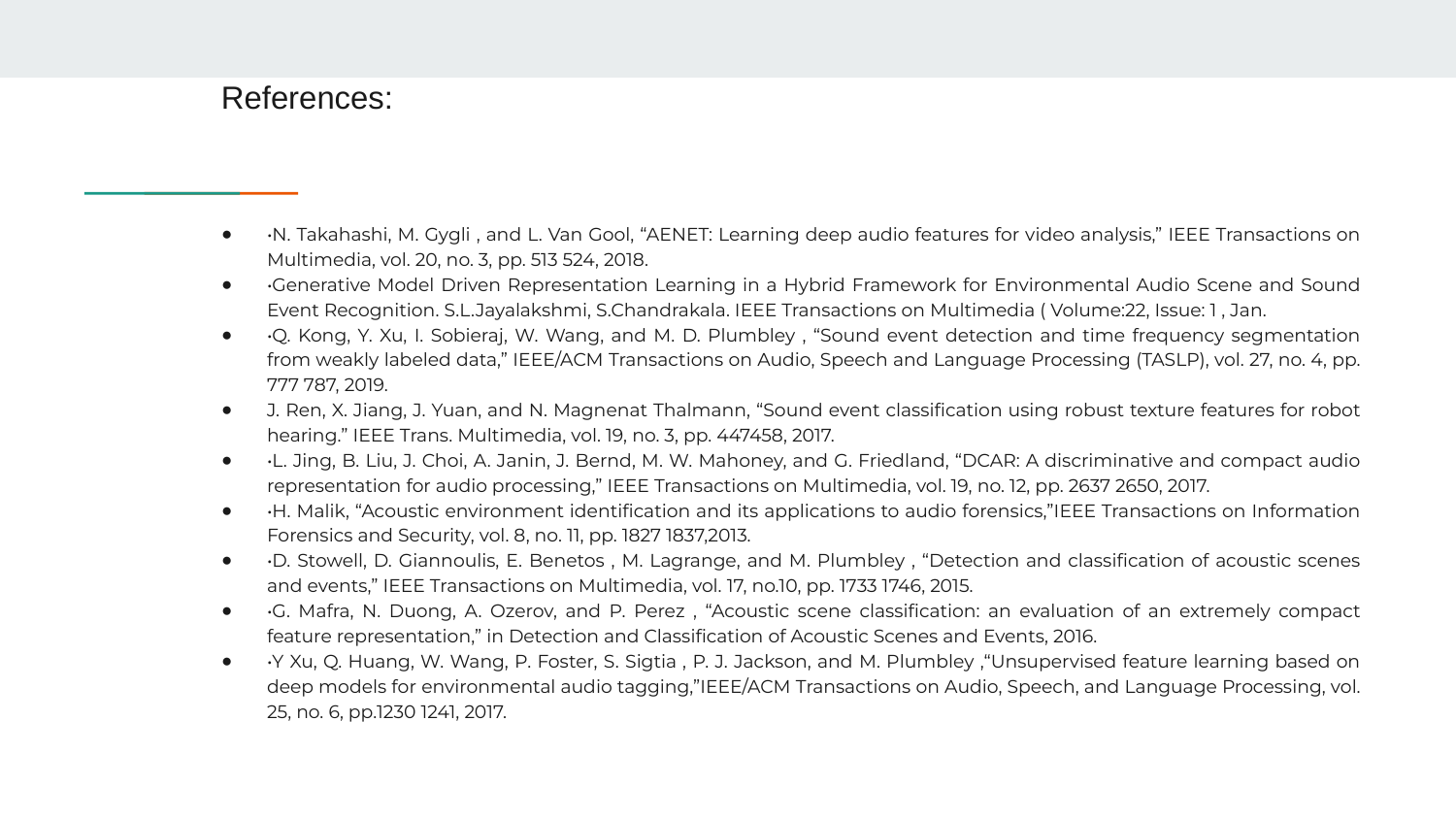

# References:
•N. Takahashi, M. Gygli , and L. Van Gool, “AENET: Learning deep audio features for video analysis,” IEEE Transactions on Multimedia, vol. 20, no. 3, pp. 513 524, 2018.
•Generative Model Driven Representation Learning in a Hybrid Framework for Environmental Audio Scene and Sound Event Recognition. S.L.Jayalakshmi, S.Chandrakala. IEEE Transactions on Multimedia ( Volume:22, Issue: 1 , Jan.
•Q. Kong, Y. Xu, I. Sobieraj, W. Wang, and M. D. Plumbley , “Sound event detection and time frequency segmentation from weakly labeled data,” IEEE/ACM Transactions on Audio, Speech and Language Processing (TASLP), vol. 27, no. 4, pp. 777 787, 2019.
J. Ren, X. Jiang, J. Yuan, and N. Magnenat Thalmann, “Sound event classification using robust texture features for robot hearing.” IEEE Trans. Multimedia, vol. 19, no. 3, pp. 447458, 2017.
•L. Jing, B. Liu, J. Choi, A. Janin, J. Bernd, M. W. Mahoney, and G. Friedland, “DCAR: A discriminative and compact audio representation for audio processing,” IEEE Transactions on Multimedia, vol. 19, no. 12, pp. 2637 2650, 2017.
•H. Malik, “Acoustic environment identification and its applications to audio forensics,”IEEE Transactions on Information Forensics and Security, vol. 8, no. 11, pp. 1827 1837,2013.
•D. Stowell, D. Giannoulis, E. Benetos , M. Lagrange, and M. Plumbley , “Detection and classification of acoustic scenes and events,” IEEE Transactions on Multimedia, vol. 17, no.10, pp. 1733 1746, 2015.
•G. Mafra, N. Duong, A. Ozerov, and P. Perez , “Acoustic scene classification: an evaluation of an extremely compact feature representation,” in Detection and Classification of Acoustic Scenes and Events, 2016.
•Y Xu, Q. Huang, W. Wang, P. Foster, S. Sigtia , P. J. Jackson, and M. Plumbley ,“Unsupervised feature learning based on deep models for environmental audio tagging,”IEEE/ACM Transactions on Audio, Speech, and Language Processing, vol. 25, no. 6, pp.1230 1241, 2017.